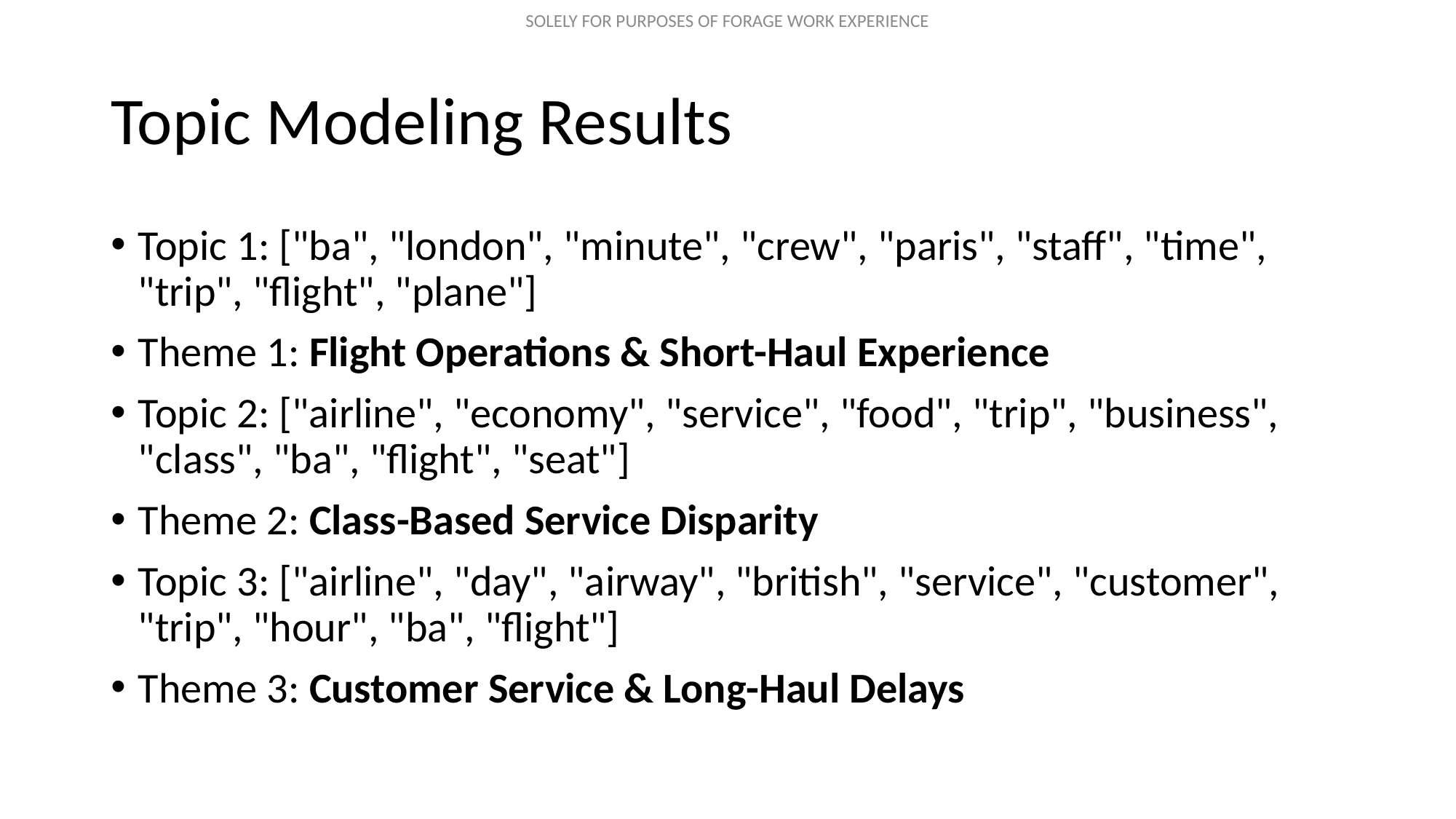

# Topic Modeling Results
Topic 1: ["ba", "london", "minute", "crew", "paris", "staff", "time", "trip", "flight", "plane"]
Theme 1: Flight Operations & Short-Haul Experience
Topic 2: ["airline", "economy", "service", "food", "trip", "business", "class", "ba", "flight", "seat"]
Theme 2: Class-Based Service Disparity
Topic 3: ["airline", "day", "airway", "british", "service", "customer", "trip", "hour", "ba", "flight"]
Theme 3: Customer Service & Long-Haul Delays